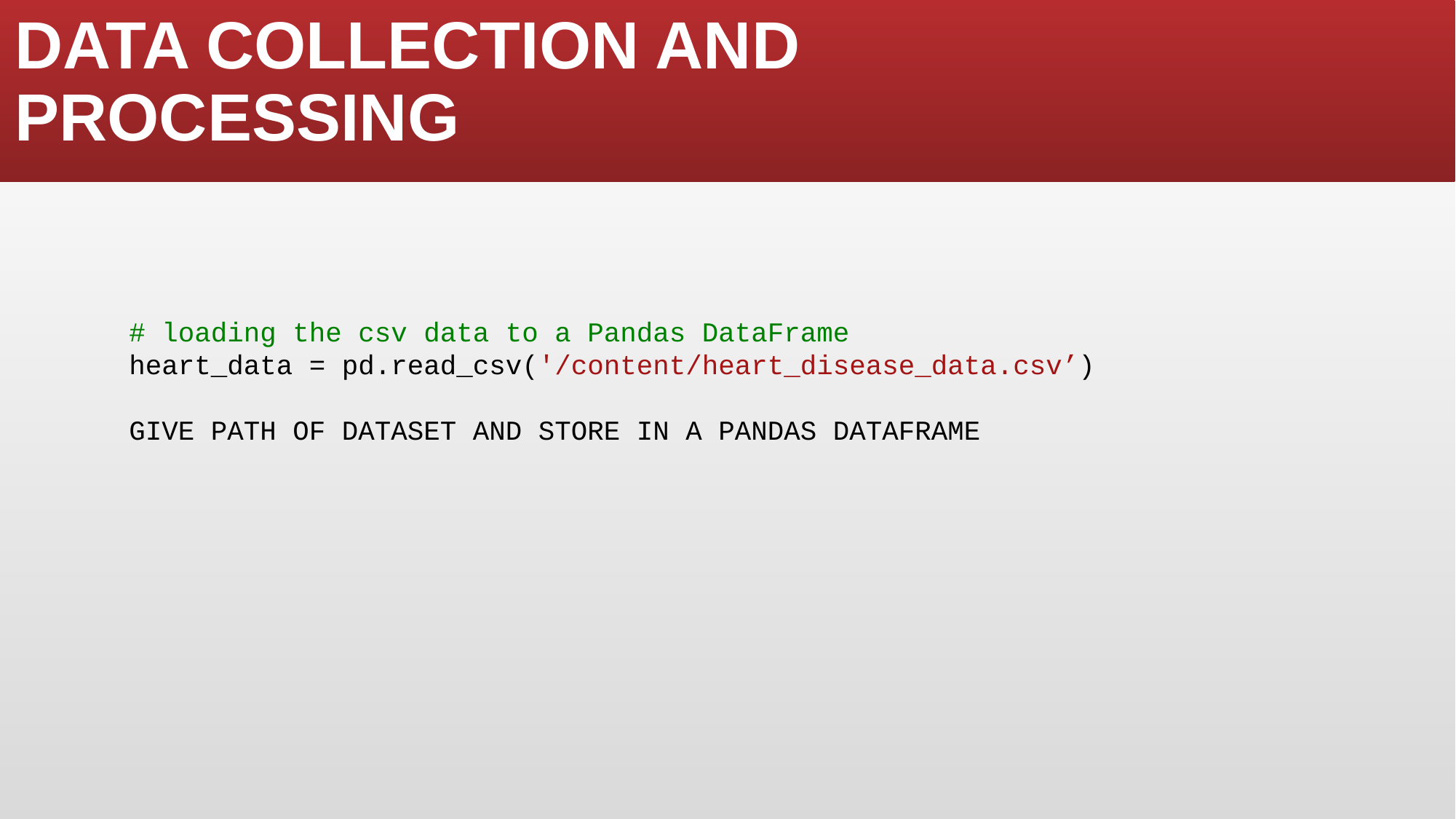

# DATA COLLECTION AND PROCESSING
# loading the csv data to a Pandas DataFrame
heart_data = pd.read_csv('/content/heart_disease_data.csv’)

GIVE PATH OF DATASET AND STORE IN A PANDAS DATAFRAME